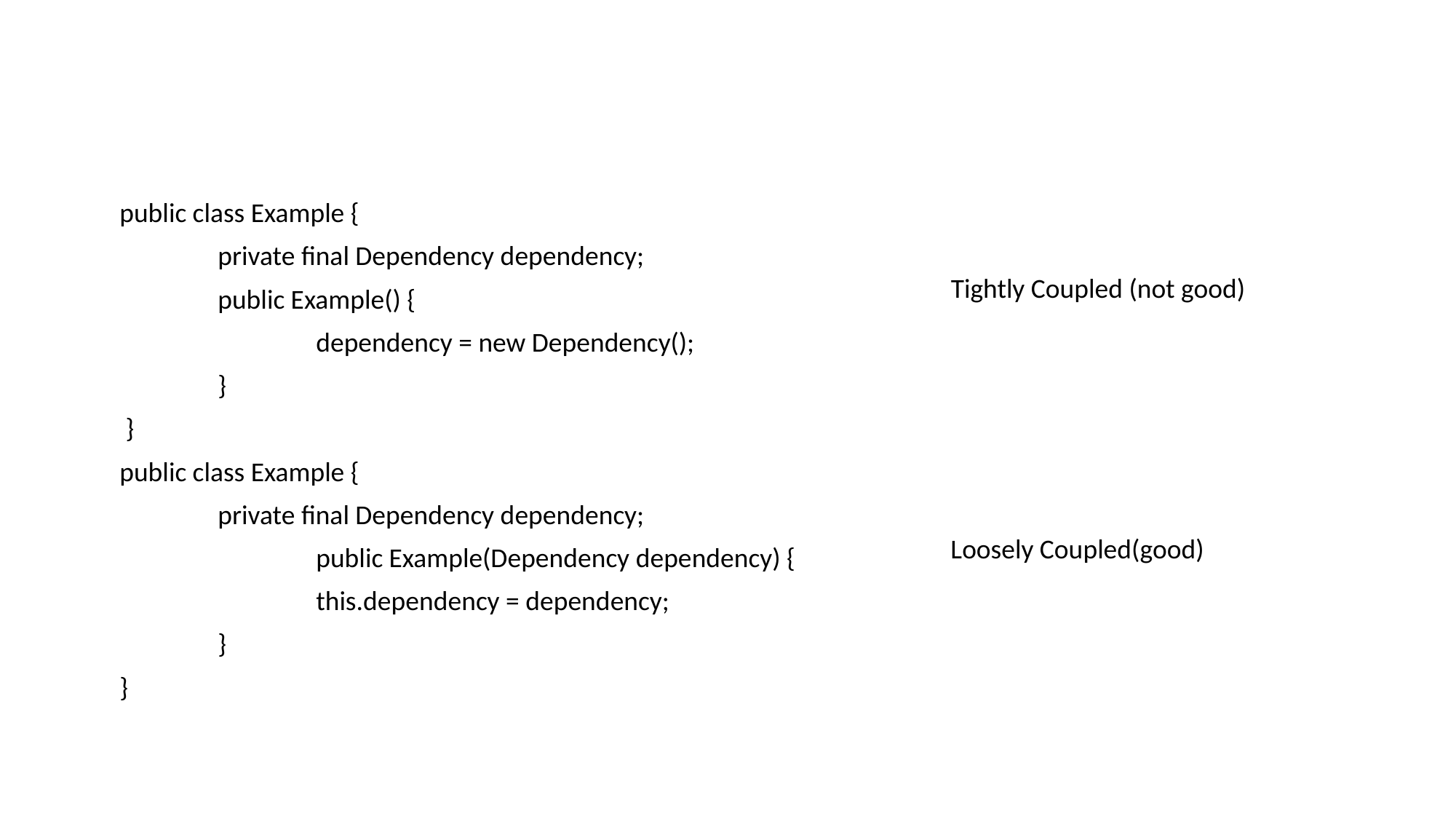

public class Example {
	private final Dependency dependency;
	public Example() {
		dependency = new Dependency();
	}
 }
public class Example {
	private final Dependency dependency;
		public Example(Dependency dependency) {
		this.dependency = dependency;
	}
}
Tightly Coupled (not good)
Loosely Coupled(good)